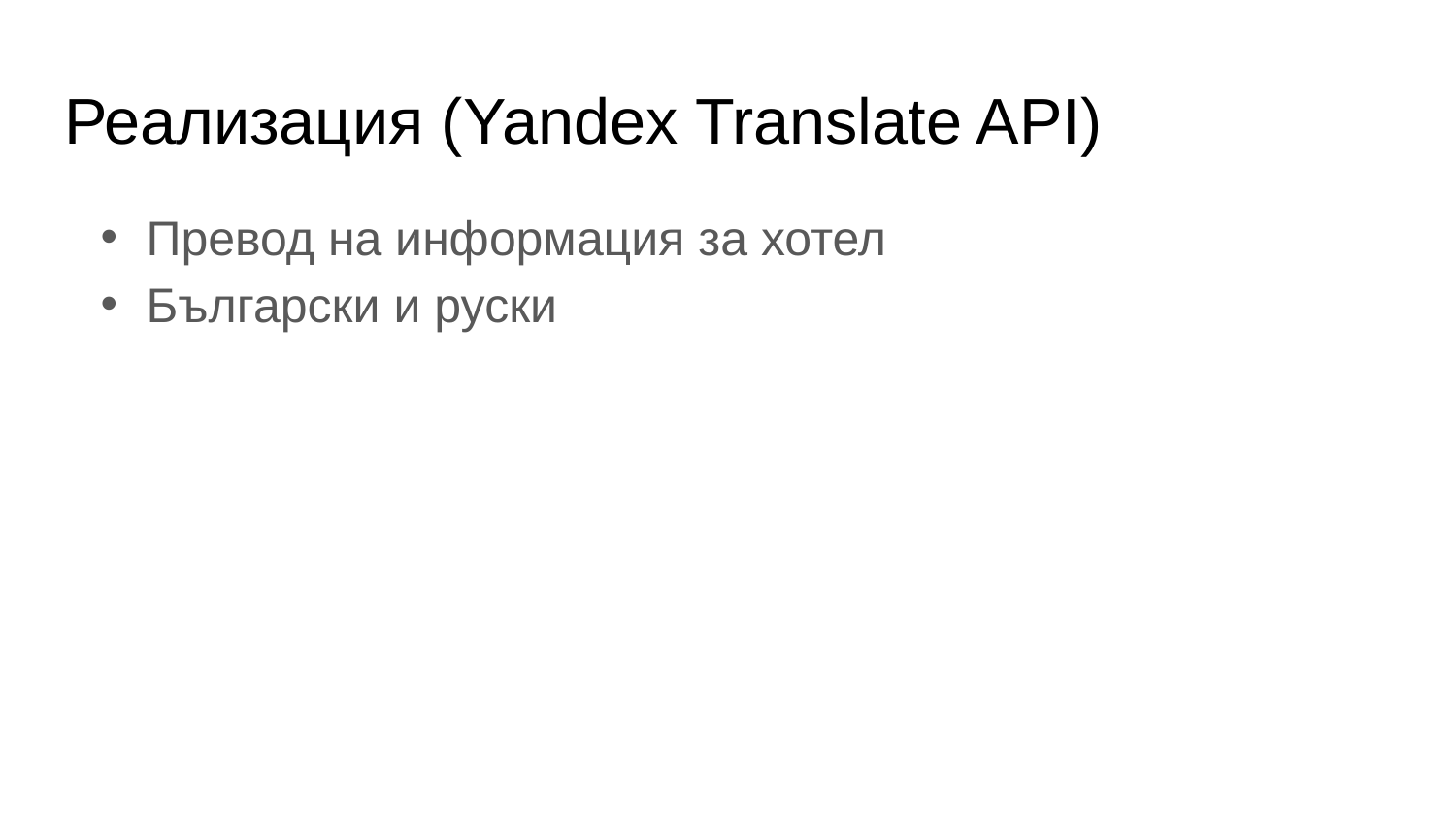

# Реализация (Yandex Translate API)
Превод на информация за хотел
Български и руски